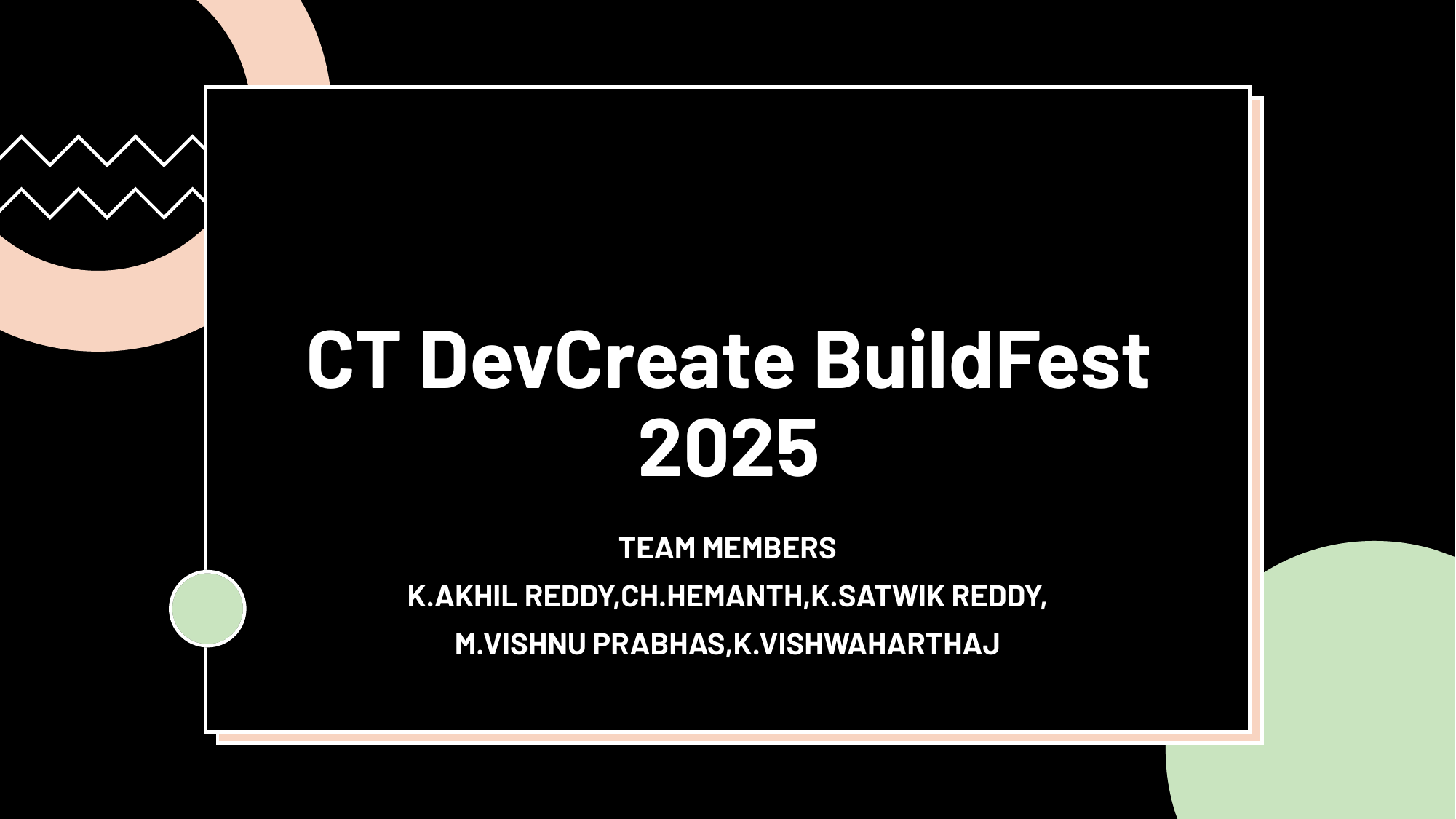

# CT DevCreate BuildFest 2025

TEAM MEMBERS
K.AKHIL REDDY,CH.HEMANTH,K.SATWIK REDDY,
M.VISHNU PRABHAS,K.VISHWAHARTHAJ